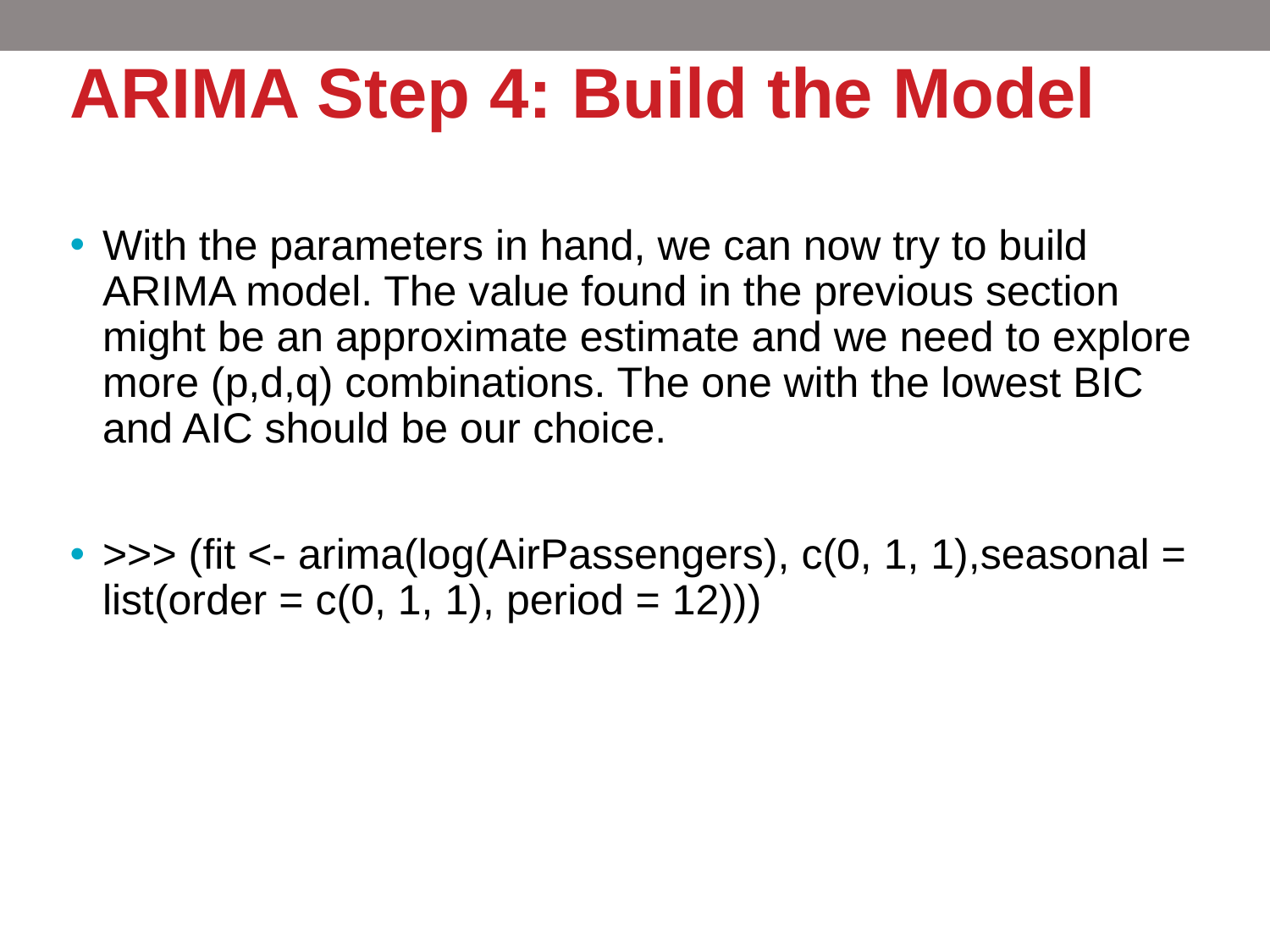

# ARIMA Step 4: Build the Model
With the parameters in hand, we can now try to build ARIMA model. The value found in the previous section might be an approximate estimate and we need to explore more (p,d,q) combinations. The one with the lowest BIC and AIC should be our choice.

>>> (fit <- arima(log(AirPassengers), c(0, 1, 1),seasonal = list(order = c(0, 1, 1), period = 12)))